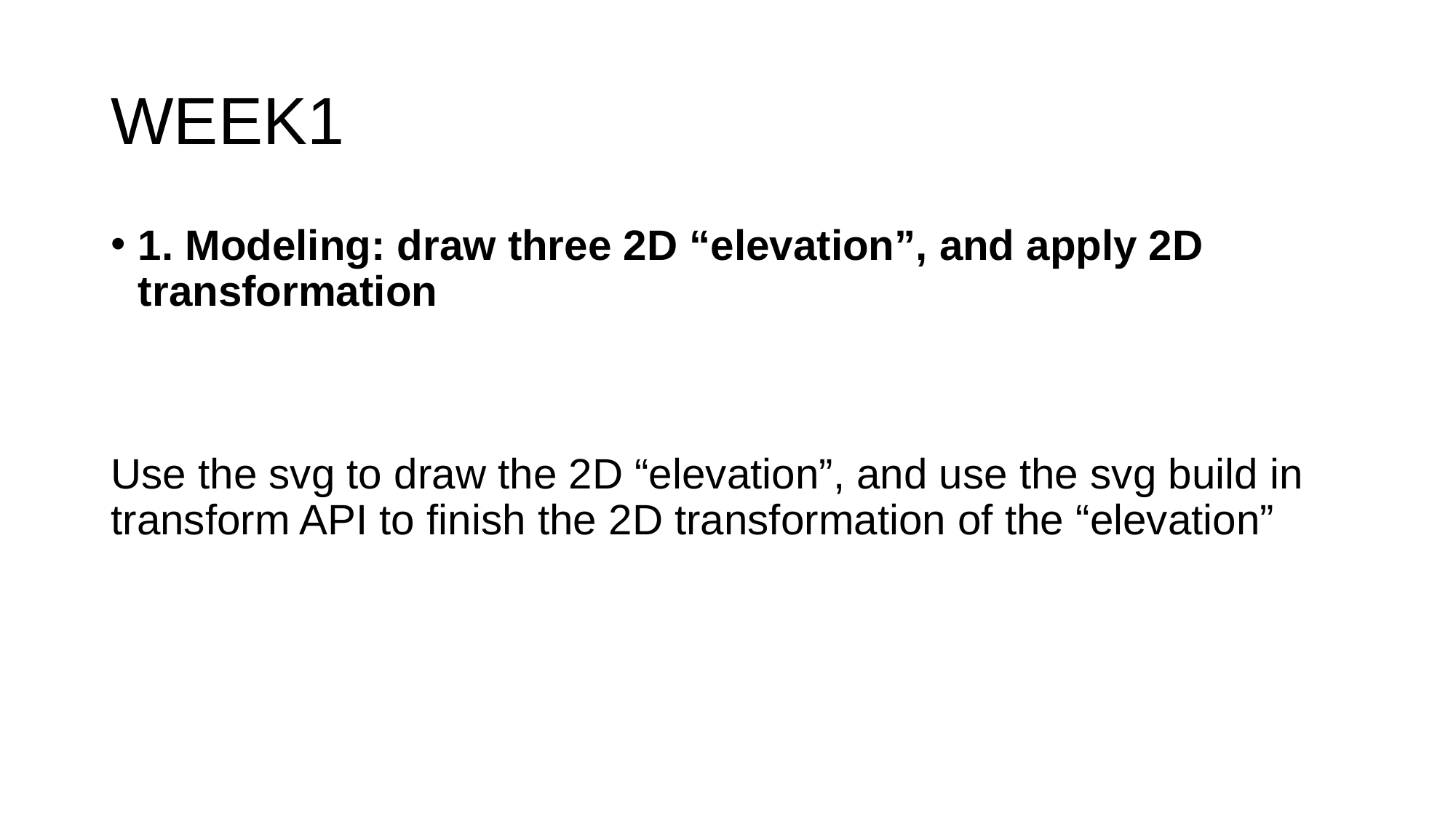

# WEEK1
1. Modeling: draw three 2D “elevation”, and apply 2D transformation

Use the svg to draw the 2D “elevation”, and use the svg build in  transform API to finish the 2D transformation of the “elevation”